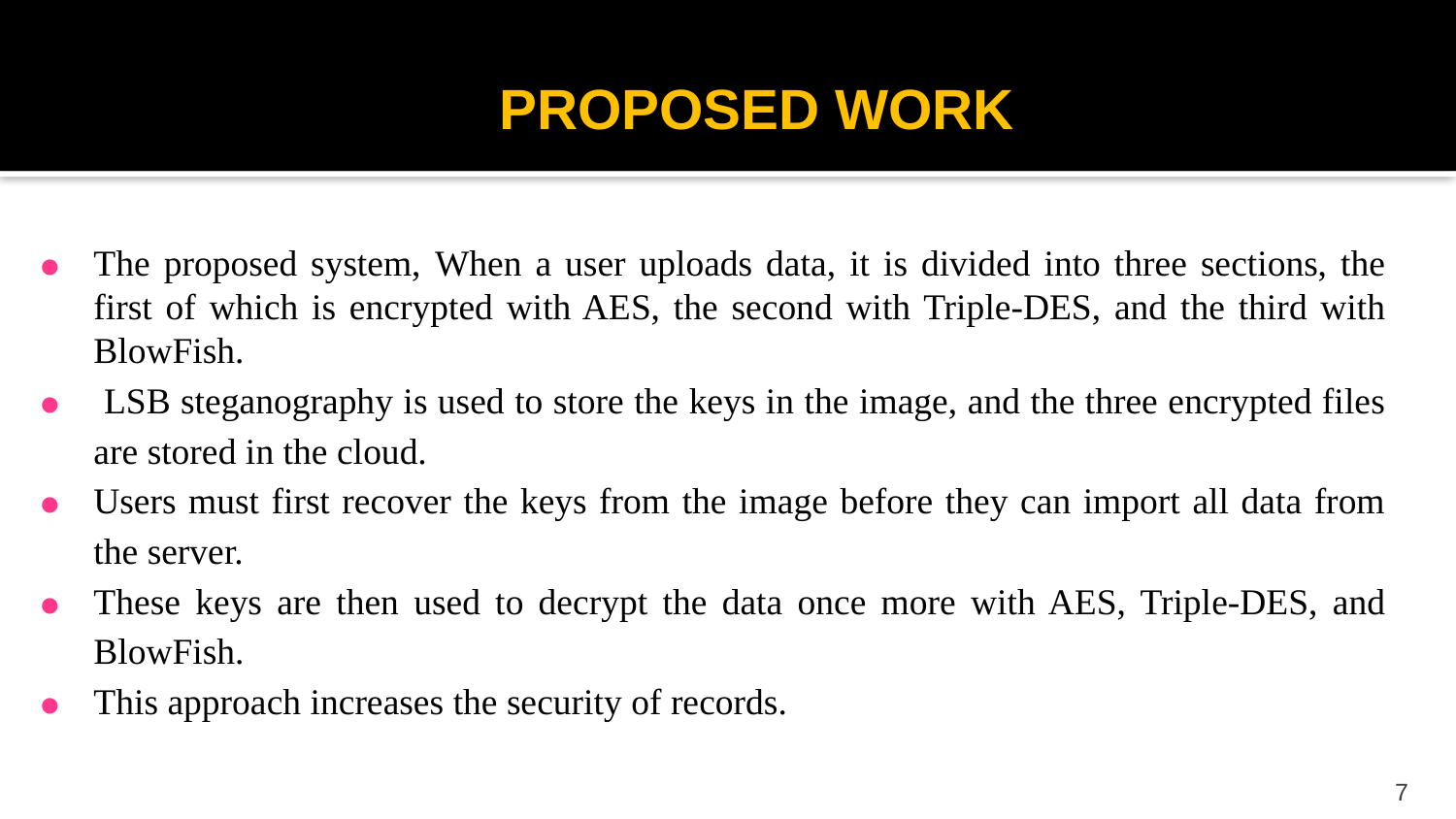

PROPOSED WORK
The proposed system, When a user uploads data, it is divided into three sections, the first of which is encrypted with AES, the second with Triple-DES, and the third with BlowFish.
 LSB steganography is used to store the keys in the image, and the three encrypted files are stored in the cloud.
Users must first recover the keys from the image before they can import all data from the server.
These keys are then used to decrypt the data once more with AES, Triple-DES, and BlowFish.
This approach increases the security of records.
7